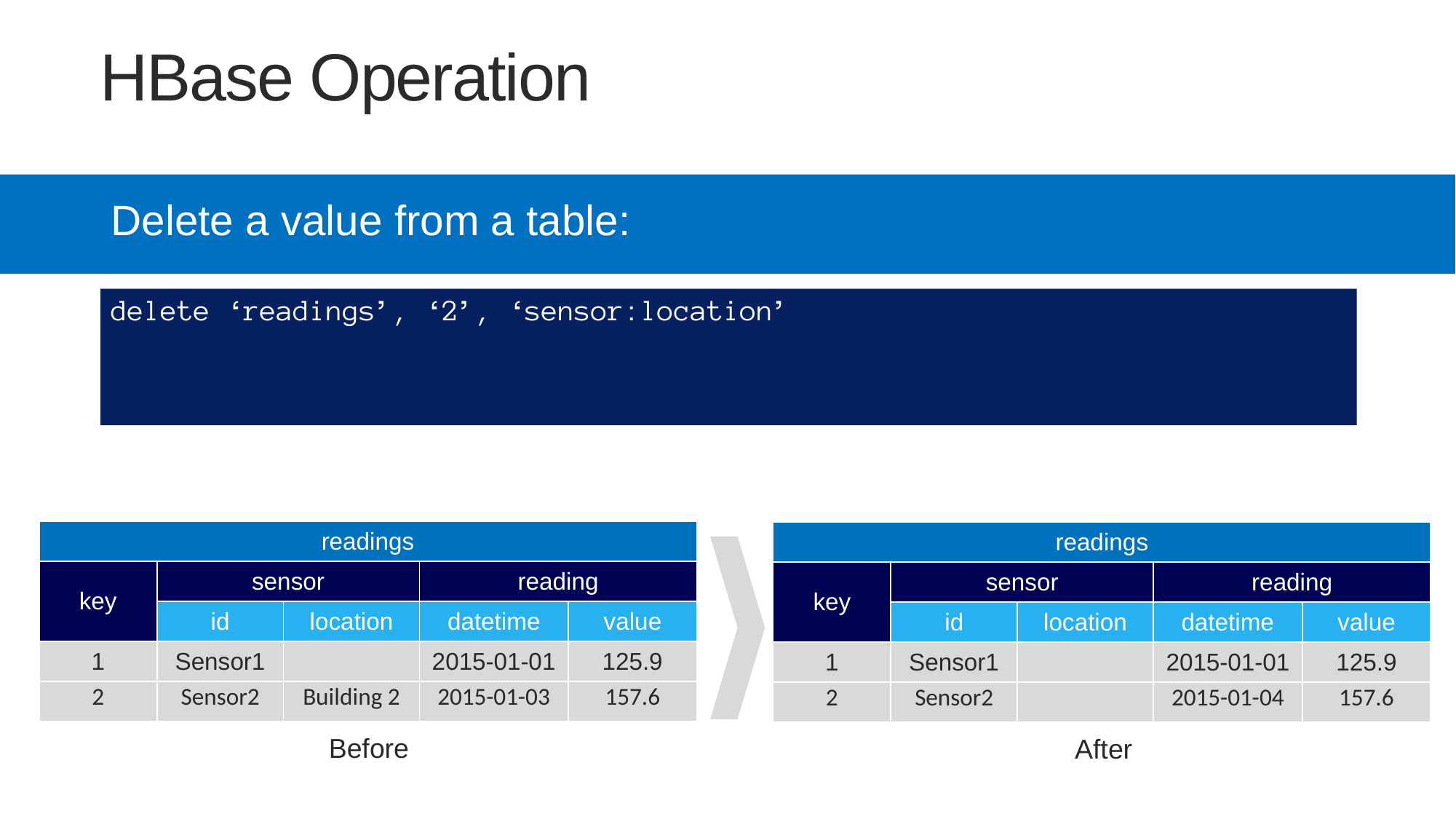

# HBase Operation
Delete a value from a table:

delete ‘readings’, ‘2’, ‘sensor:location’
| readings |  |  |  |  |
| --- | --- | --- | --- | --- |
| key | sensor |  | reading |  |
|  | id | location | datetime | value |
| 1 | Sensor1 |  | 2015-01-01 | 125.9 |
| 2 | Sensor2 | Building 2 | 2015-01-03 | 157.6 |
| readings |  |  |  |  |
| --- | --- | --- | --- | --- |
| key | sensor |  | reading |  |
|  | id | location | datetime | value |
| 1 | Sensor1 |  | 2015-01-01 | 125.9 |
| 2 | Sensor2 |  | 2015-01-04 | 157.6 |

Before
After